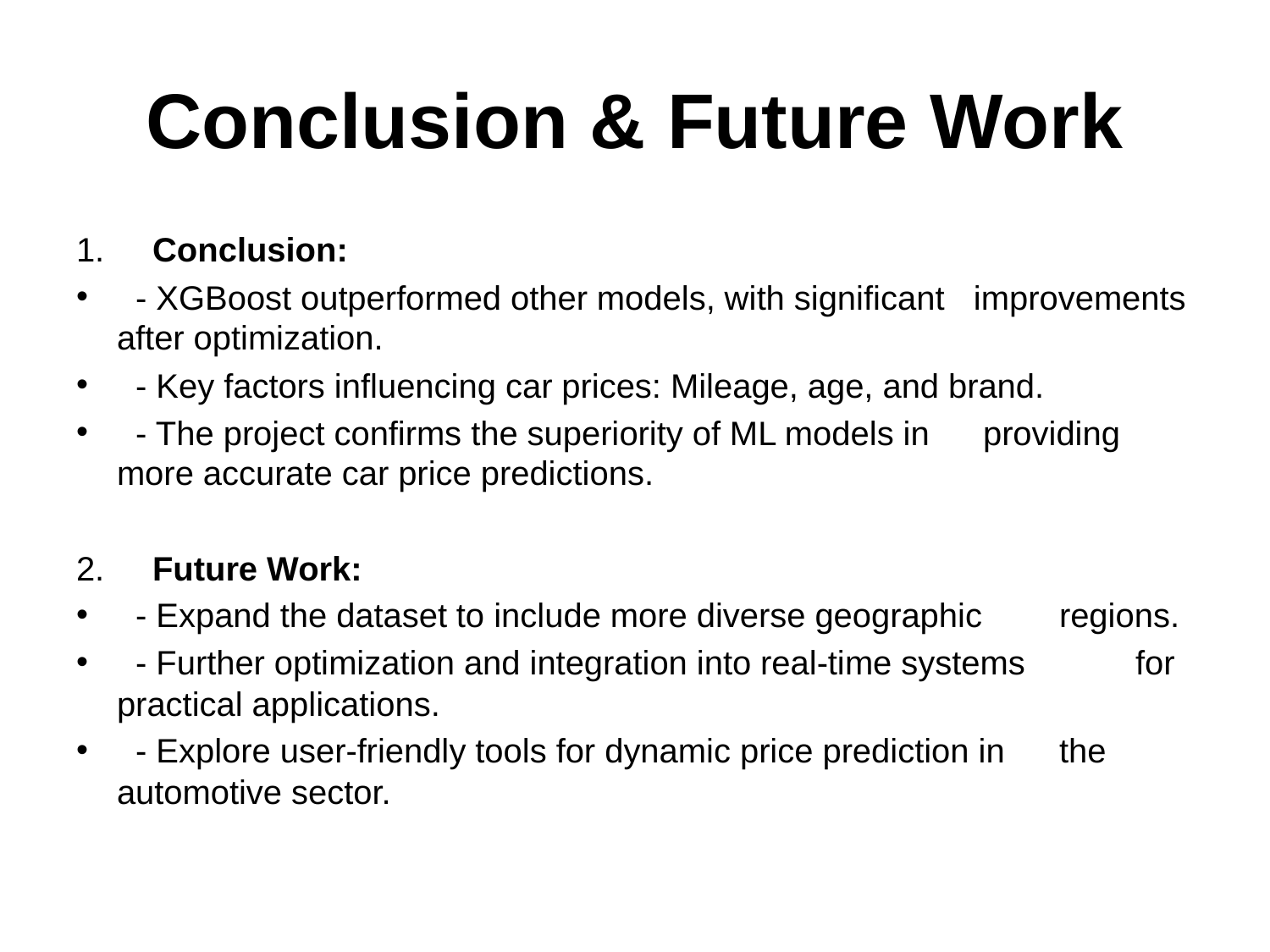

# Conclusion & Future Work
1.	Conclusion:
  - XGBoost outperformed other models, with significant 			  improvements after optimization.
  - Key factors influencing car prices: Mileage, age, and brand.
  - The project confirms the superiority of ML models in  			   providing more accurate car price predictions.

2. 	Future Work:
  - Expand the dataset to include more diverse geographic 		   regions.
  - Further optimization and integration into real-time systems 	   for practical applications.
  - Explore user-friendly tools for dynamic price prediction in 	   the automotive sector.